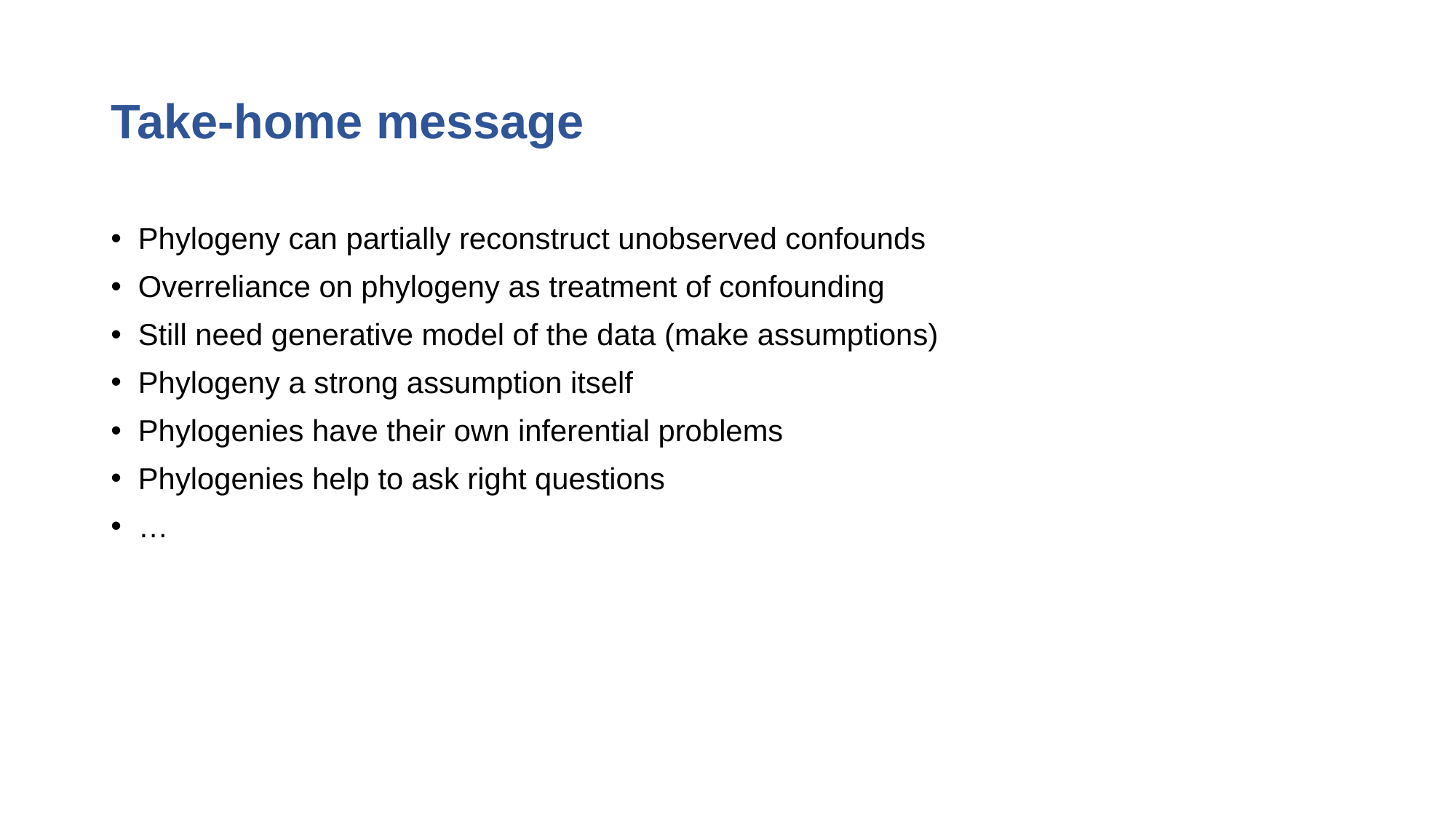

# Take-home message
Phylogeny can partially reconstruct unobserved confounds
Overreliance on phylogeny as treatment of confounding
Still need generative model of the data (make assumptions)
Phylogeny a strong assumption itself
Phylogenies have their own inferential problems
Phylogenies help to ask right questions
…